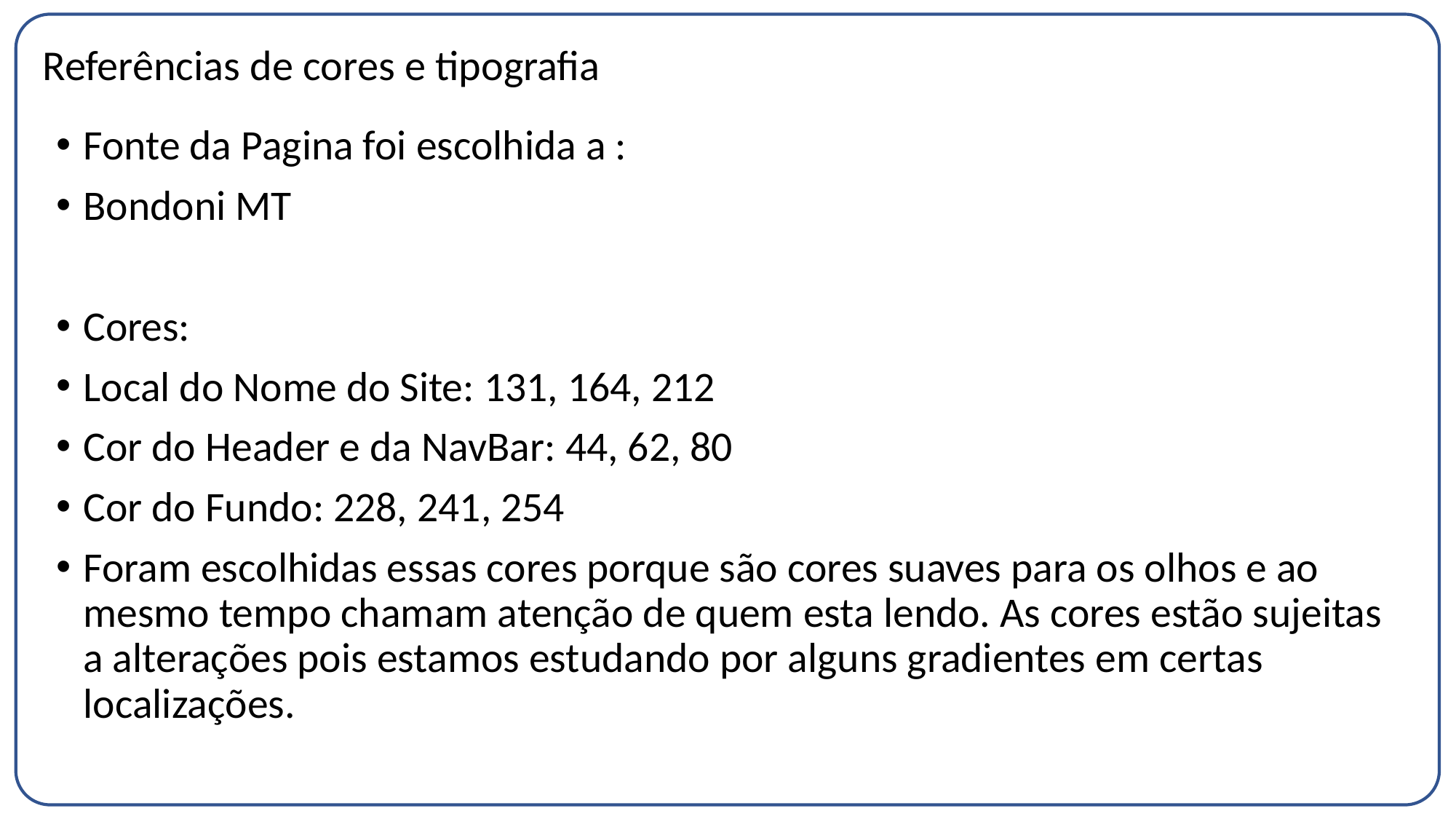

# Referências de cores e tipografia
Fonte da Pagina foi escolhida a :
Bondoni MT

Cores:
Local do Nome do Site: 131, 164, 212
Cor do Header e da NavBar: 44, 62, 80
Cor do Fundo: 228, 241, 254
Foram escolhidas essas cores porque são cores suaves para os olhos e ao mesmo tempo chamam atenção de quem esta lendo. As cores estão sujeitas a alterações pois estamos estudando por alguns gradientes em certas localizações.